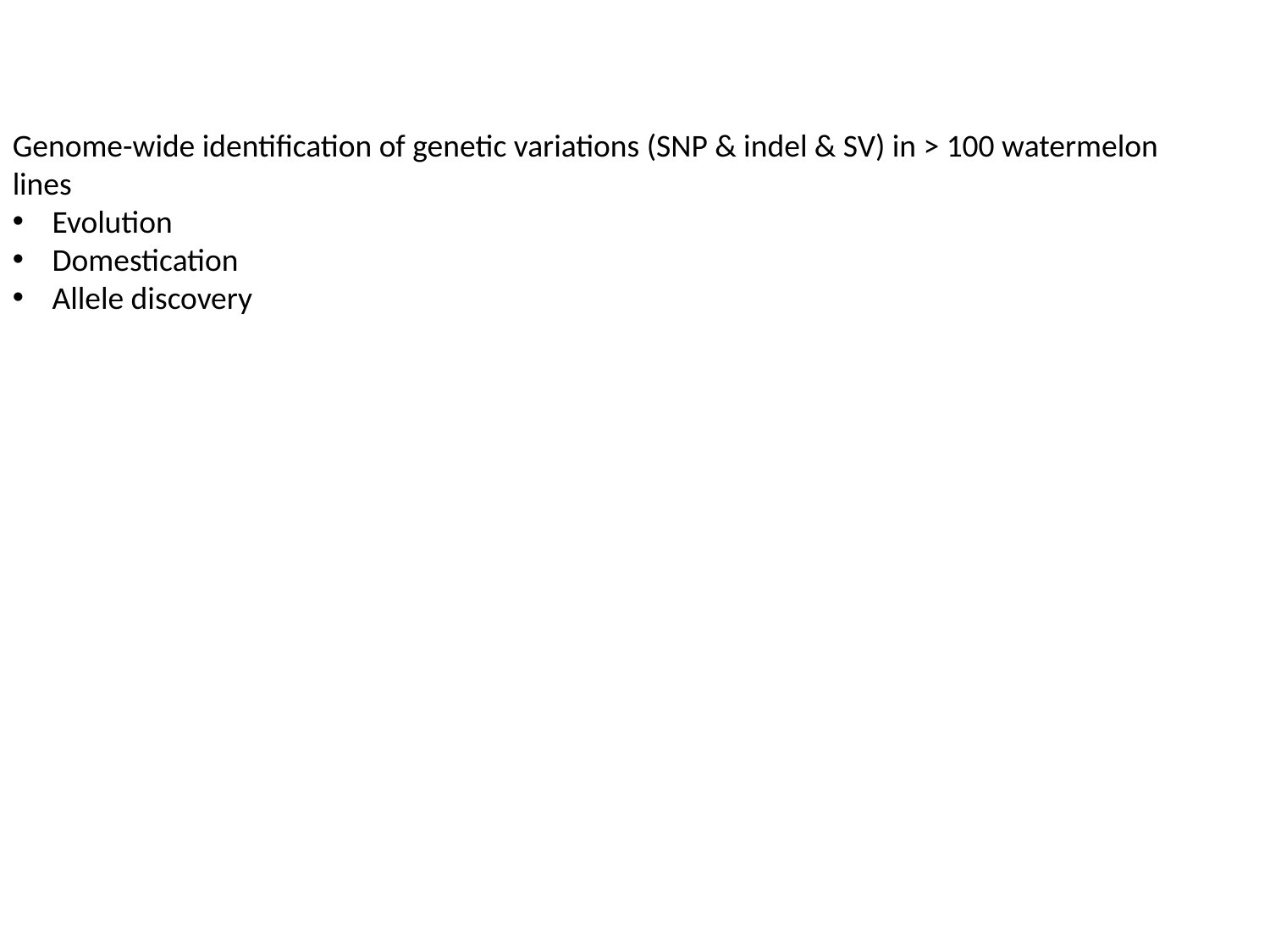

Genome-wide identification of genetic variations (SNP & indel & SV) in > 100 watermelon lines
Evolution
Domestication
Allele discovery